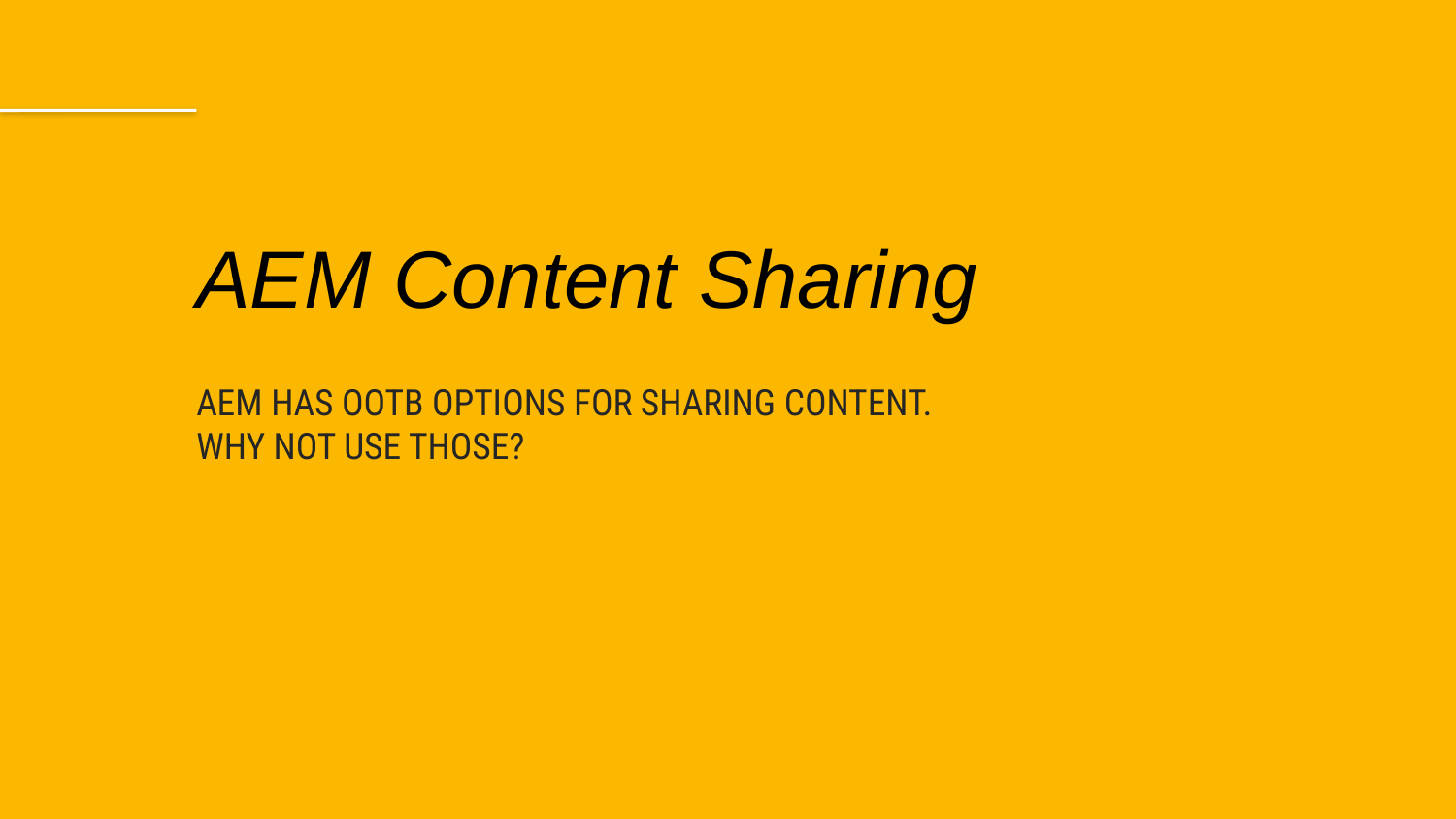

# AEM Content Sharing
AEM has OOTB options for sharing content.  Why not use those?